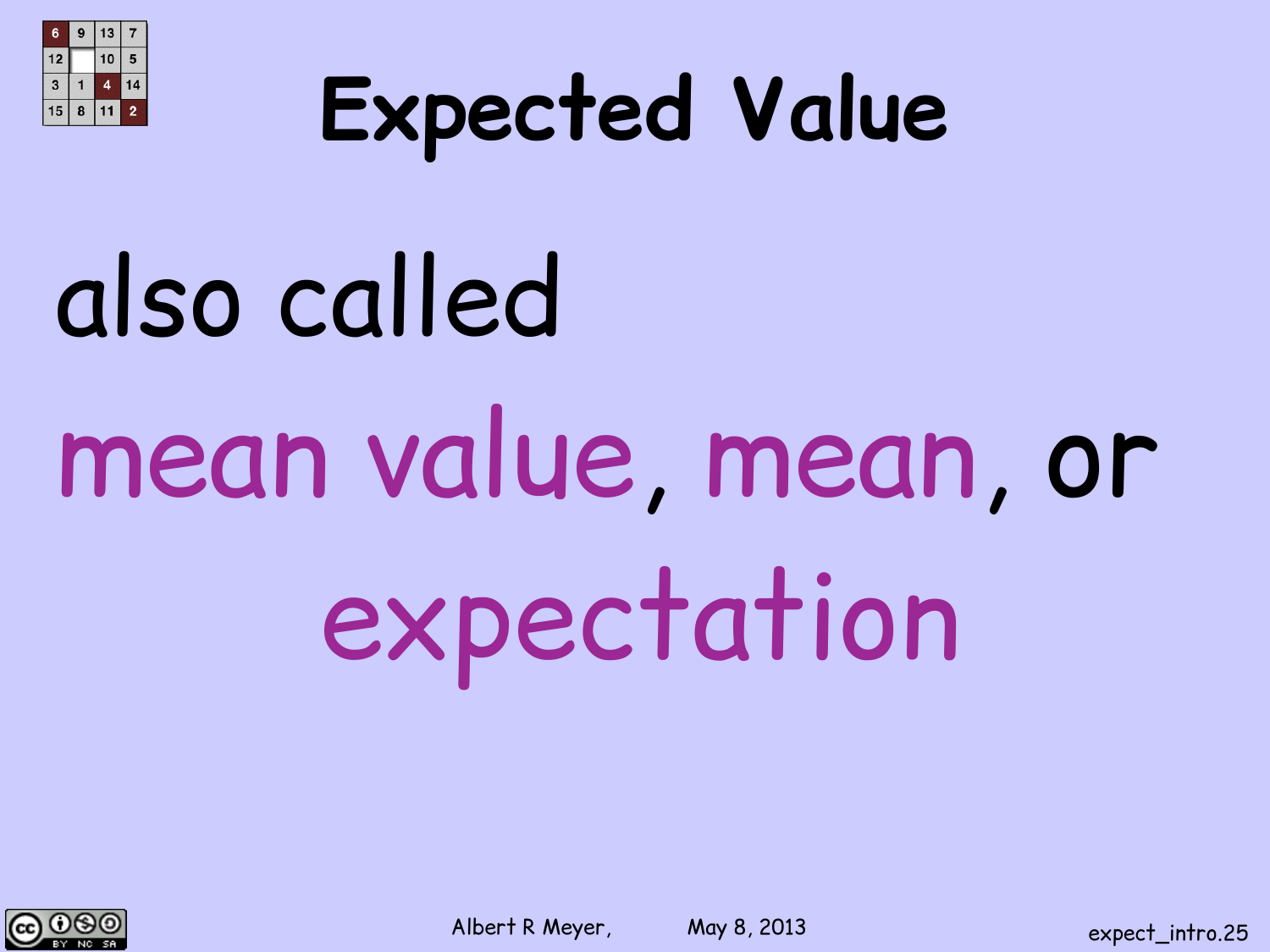

# Expected Value
also called
mean value, mean, or
expectation
expect_intro.25